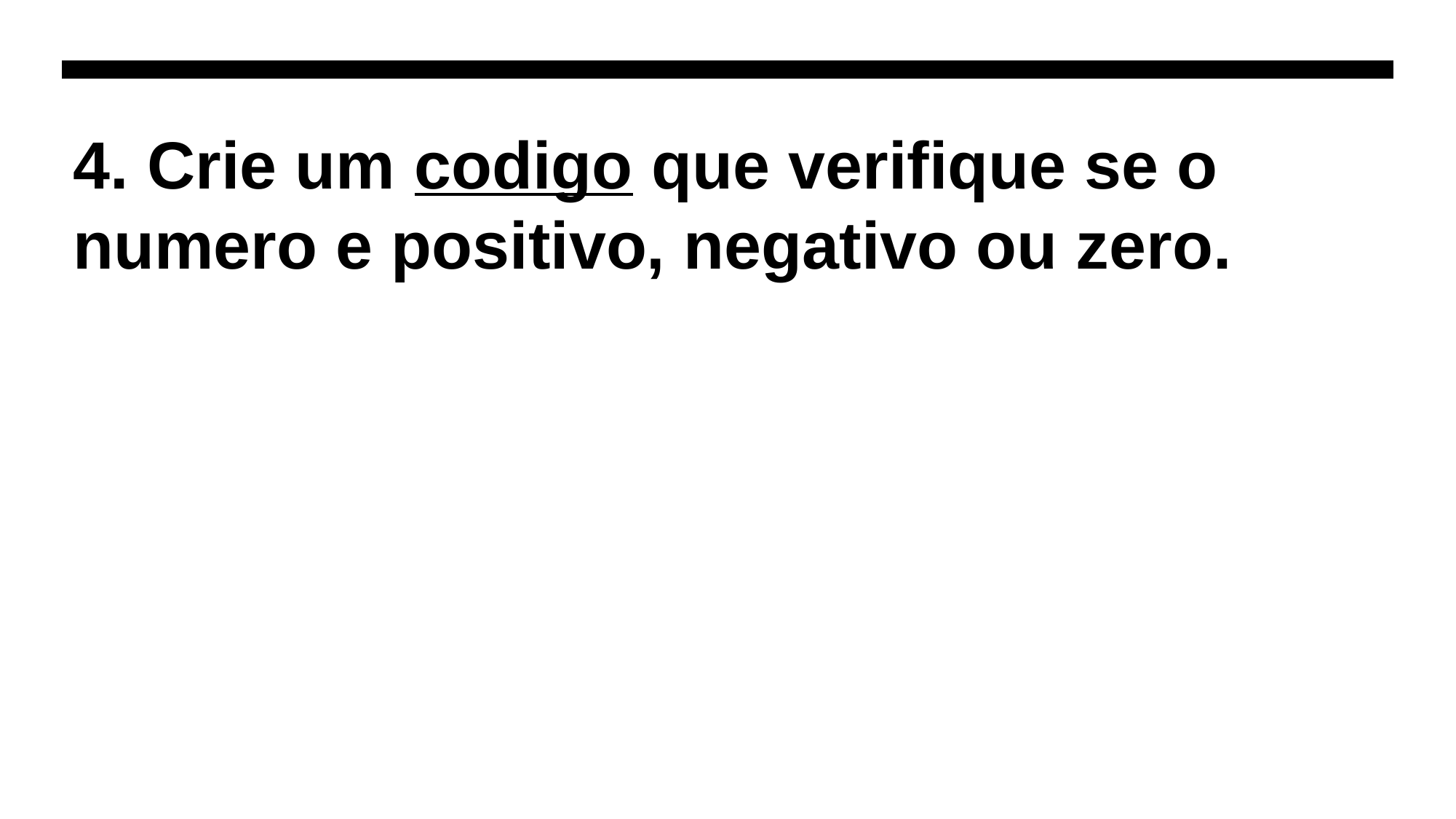

# 4. Crie um codigo que verifique se o numero e positivo, negativo ou zero.